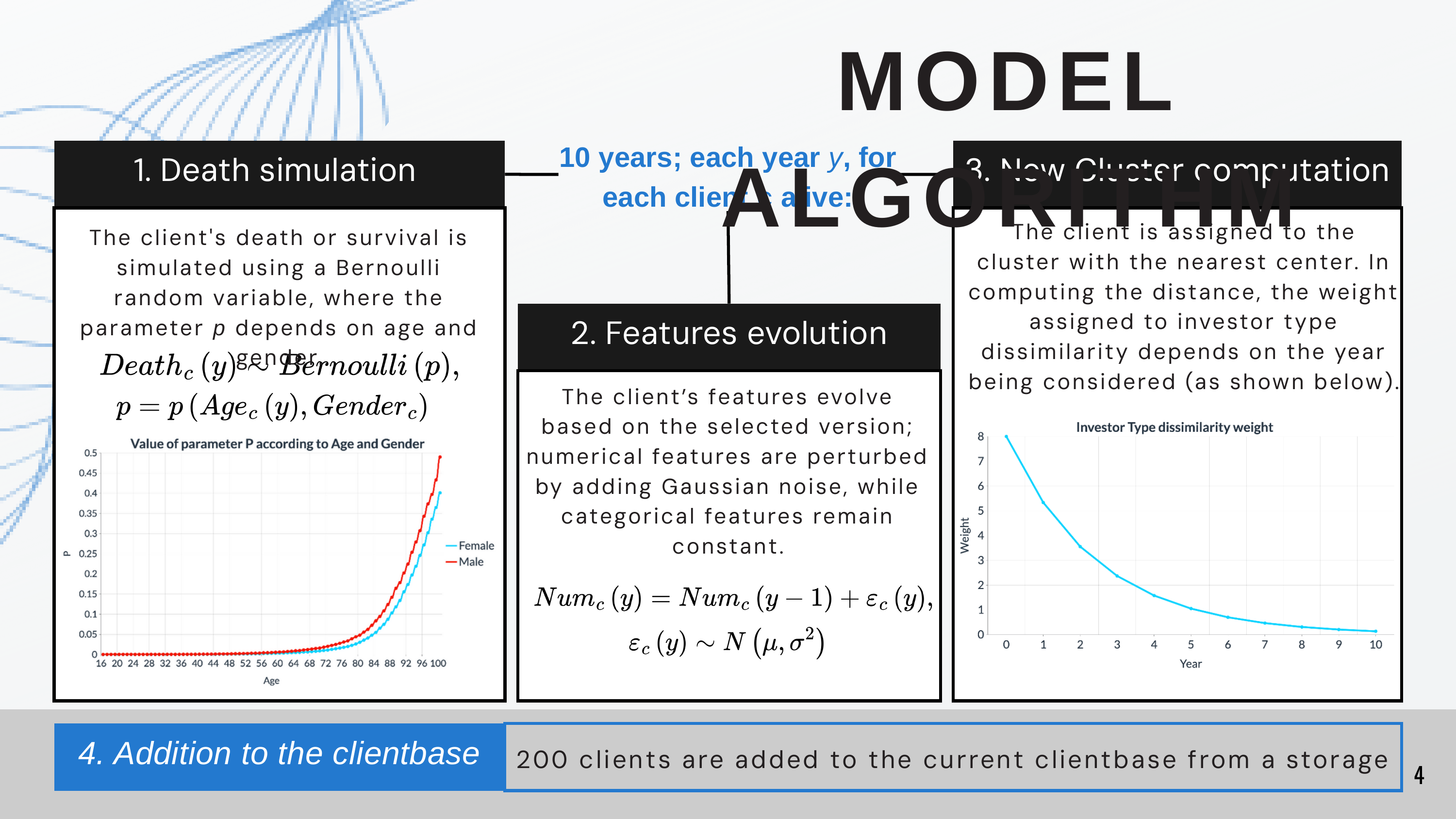

MODEL ALGORITHM
10 years; each year y, for each client c alive:

1. Death simulation

3. New Cluster computation

The client is assigned to the cluster with the nearest center. In computing the distance, the weight assigned to investor type dissimilarity depends on the year being considered (as shown below).
The client's death or survival is simulated using a Bernoulli random variable, where the parameter p depends on age and gender.

2. Features evolution

The client’s features evolve based on the selected version; numerical features are perturbed by adding Gaussian noise, while categorical features remain constant.

Remy Marsh

Ceo Of Ingoude Company

4. Addition to the clientbase

200 clients are added to the current clientbase from a storage
4